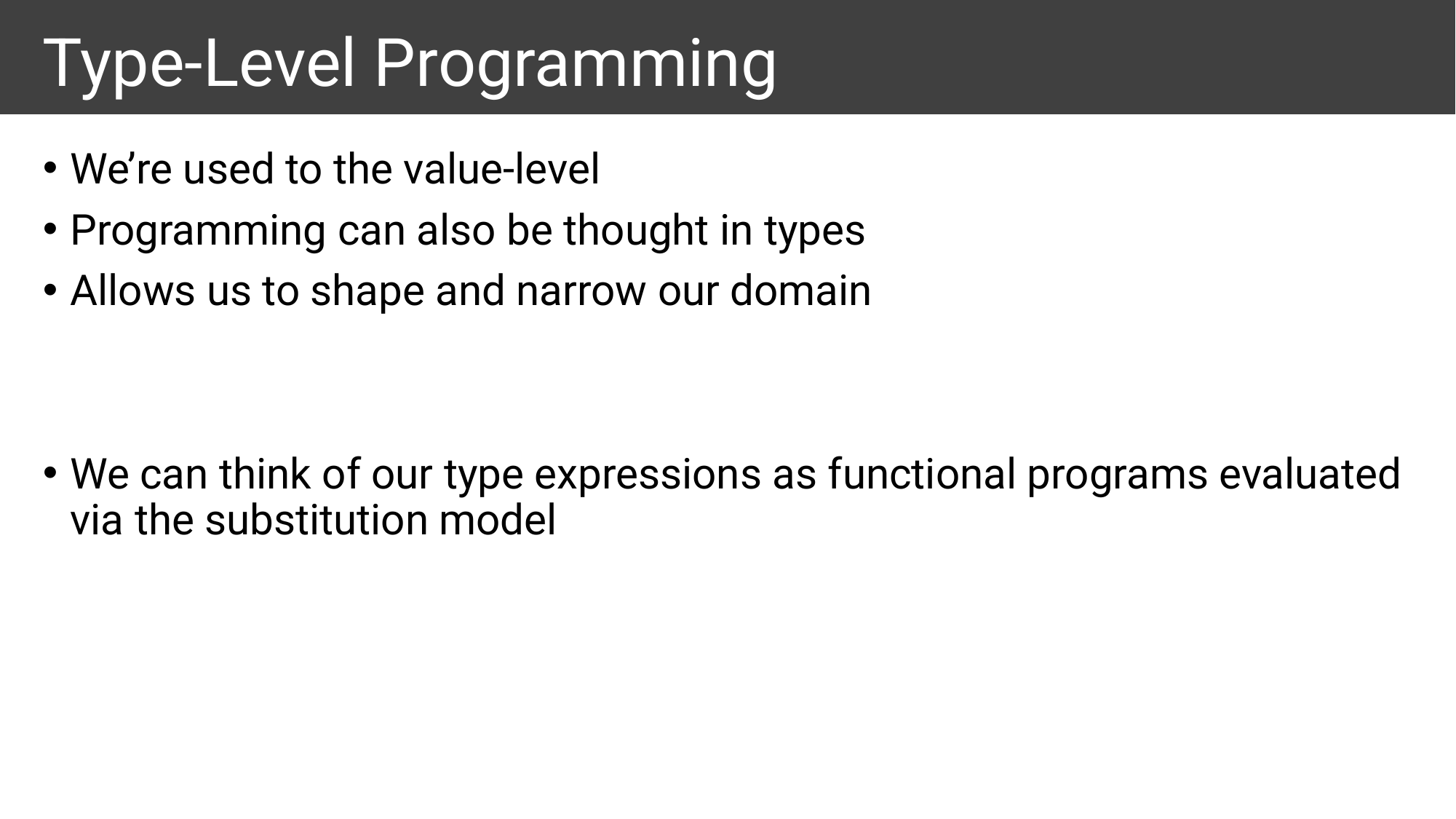

# Type-Level Programming
We’re used to the value-level
Programming can also be thought in types
Allows us to shape and narrow our domain

We can think of our type expressions as functional programs evaluated via the substitution model